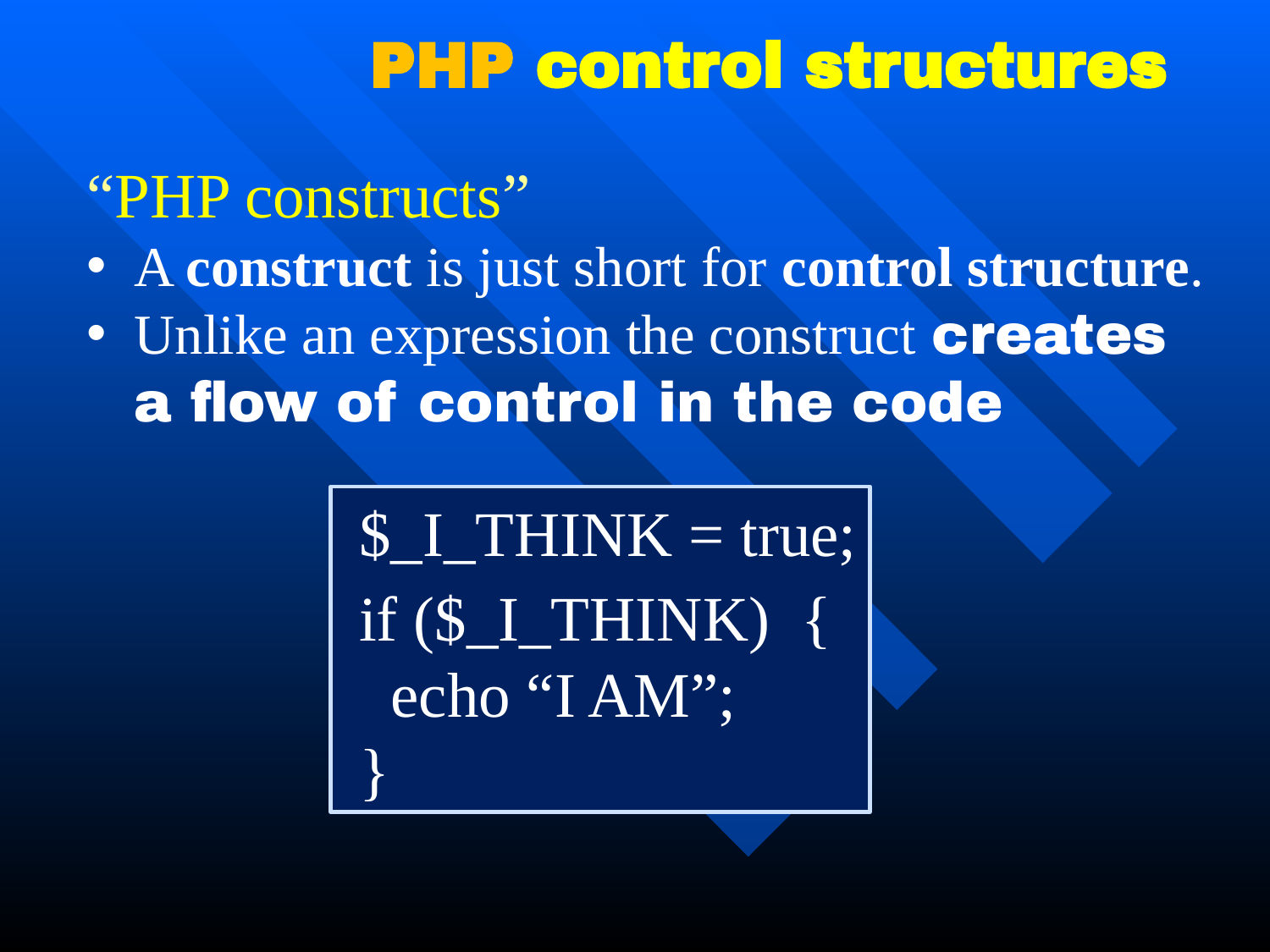

PHP control structures

“PHP constructs”
A construct is just short for control structure.
Unlike an expression the construct creates a flow of control in the code
 $_I_THINK = true;

 if ($_I_THINK)  {
   echo “I AM”;
 }